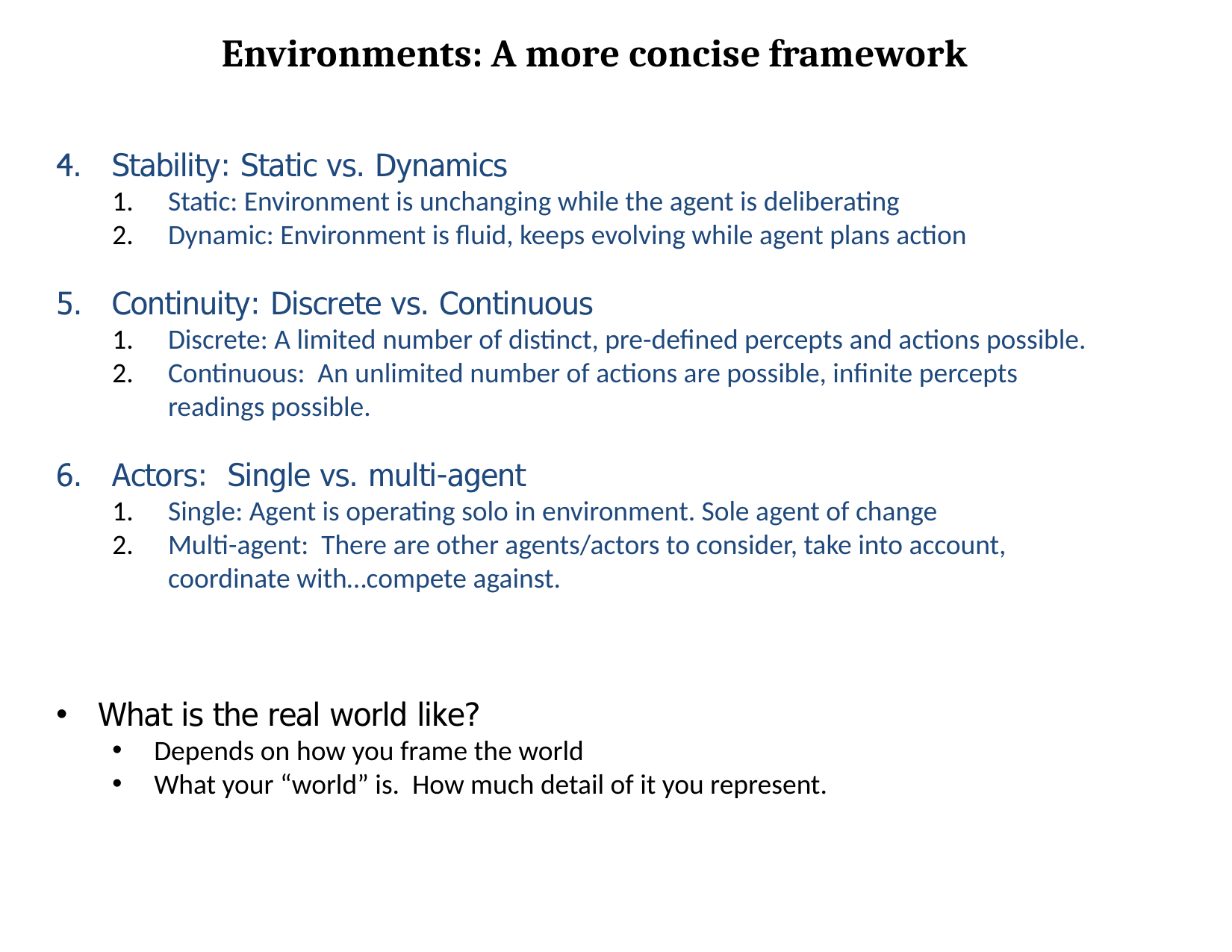

Environments: A more concise framework

Stability: Static vs. Dynamics
Static: Environment is unchanging while the agent is deliberating
Dynamic: Environment is fluid, keeps evolving while agent plans action

Continuity: Discrete vs. Continuous
Discrete: A limited number of distinct, pre-defined percepts and actions possible.
Continuous:  An unlimited number of actions are possible, infinite percepts readings possible.

Actors:  Single vs. multi-agent
Single: Agent is operating solo in environment. Sole agent of change
Multi-agent:  There are other agents/actors to consider, take into account, coordinate with…compete against.

What is the real world like?
Depends on how you frame the world
What your “world” is.  How much detail of it you represent.